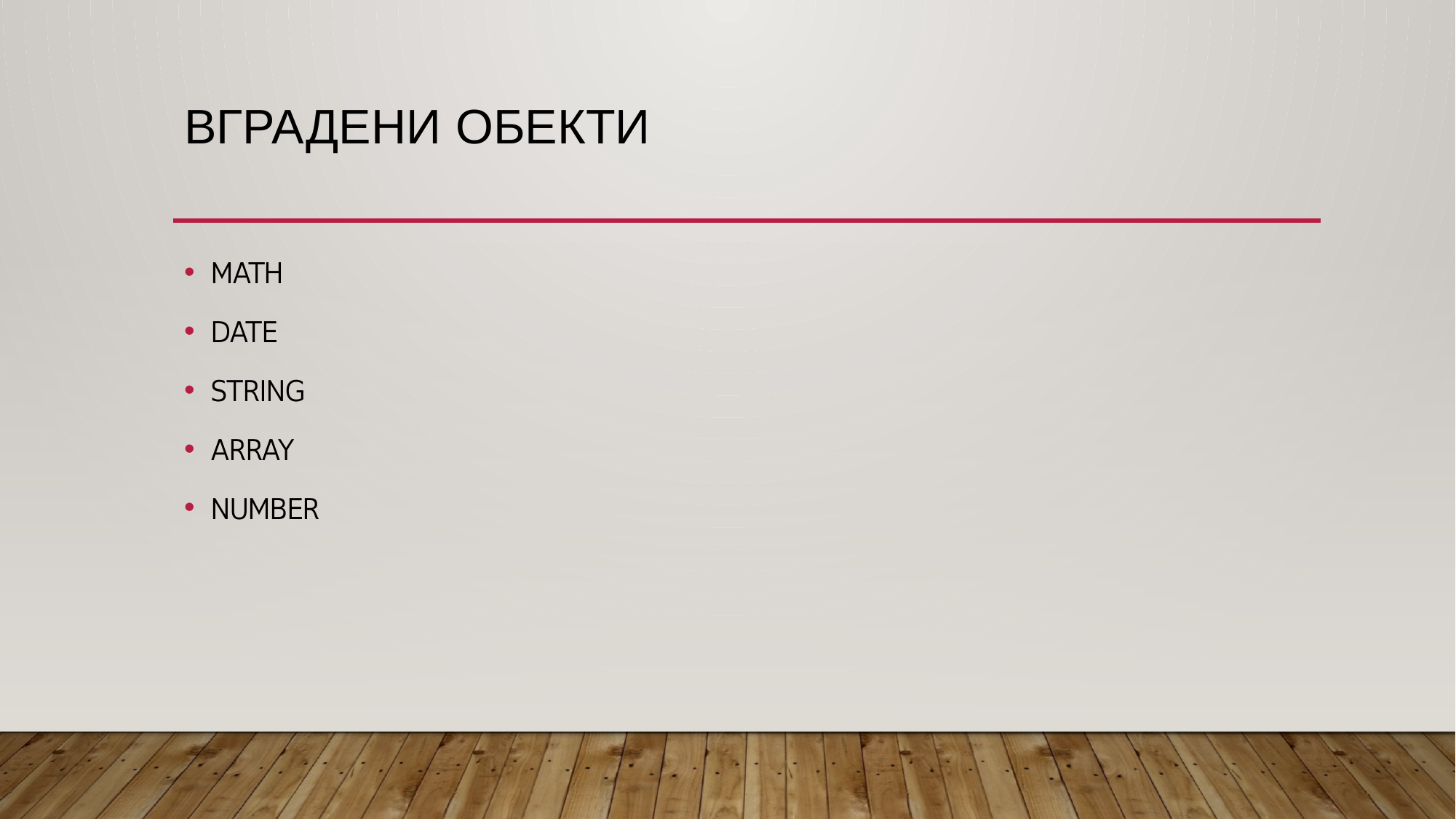

# ВГРАДЕНИ ОБЕКТИ
MATH
DATE
STRING
ARRAY
NUMBER